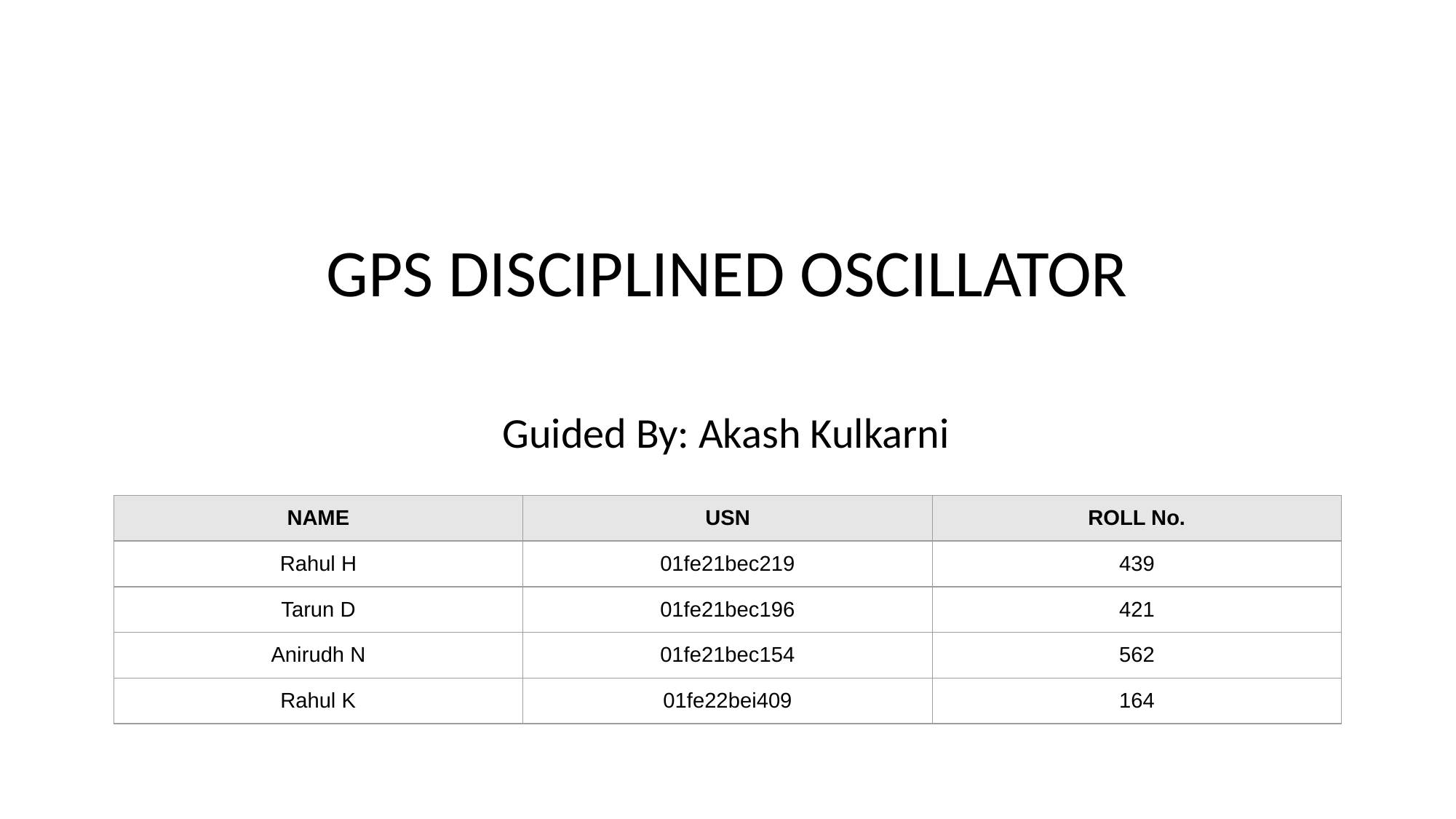

# GPS DISCIPLINED OSCILLATOR
Guided By: Akash Kulkarni
| NAME | USN | ROLL No. |
| --- | --- | --- |
| Rahul H | 01fe21bec219 | 439 |
| Tarun D | 01fe21bec196 | 421 |
| Anirudh N | 01fe21bec154 | 562 |
| Rahul K | 01fe22bei409 | 164 |